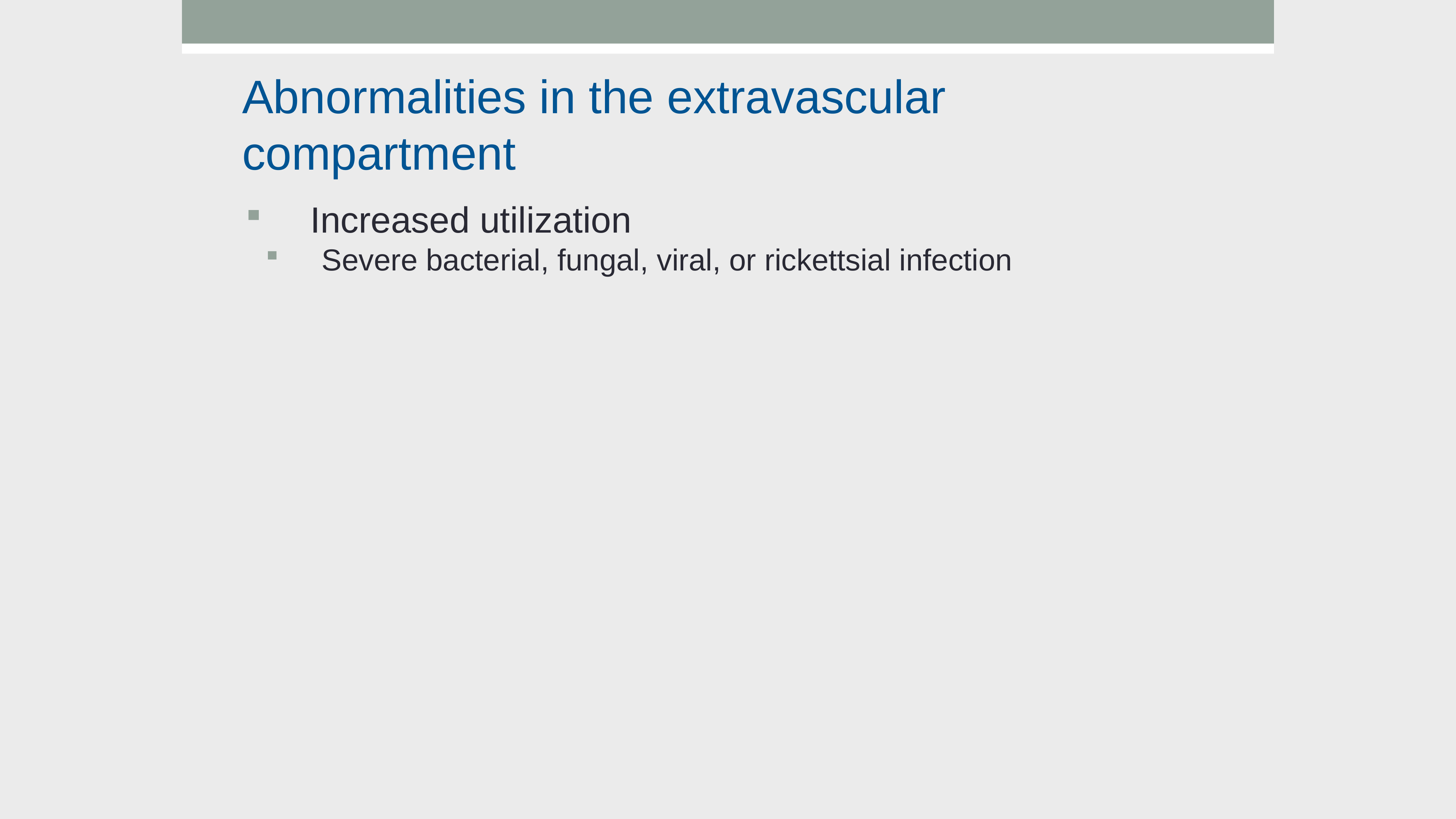

Abnormalities in the extravascular compartment
Increased utilization
Severe bacterial, fungal, viral, or rickettsial infection